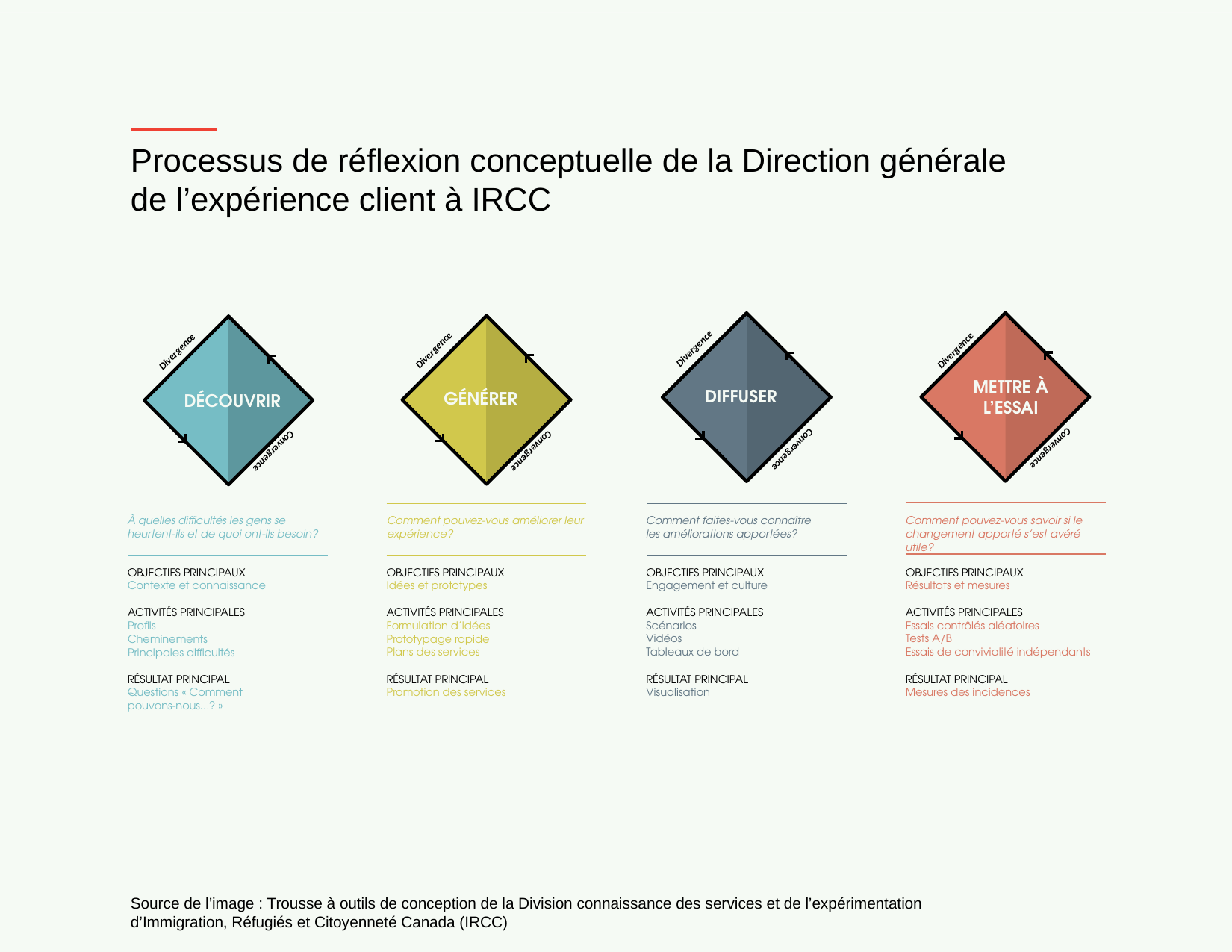

# Processus de réflexion conceptuelle de la Direction générale de l’expérience client à IRCC

UN PROCESSUS DYNAMIQUE

Divergence
Divergence
Divergence
Divergence

METTRE À L’ESSAI
DIFFUSER
GÉNÉRER
DÉCOUVRIR

Convergence
Convergence
Convergence
Convergence

À quelles difficultés les gens se heurtent-ils et de quoi ont-ils besoin?
Comment pouvez-vous améliorer leur expérience?
Comment pouvez-vous savoir si le changement apporté s’est avéré utile?
Comment faites-vous connaître les améliorations apportées?

OBJECTIFS PRINCIPAUX
Contexte et connaissance
OBJECTIFS PRINCIPAUX
Idées et prototypes
OBJECTIFS PRINCIPAUX
Résultats et mesures
OBJECTIFS PRINCIPAUX
Engagement et culture
ACTIVITÉS PRINCIPALES
Profils
Cheminements
Principales difficultés
ACTIVITÉS PRINCIPALES Formulation d’idées
Prototypage rapide
Plans des services
ACTIVITÉS PRINCIPALES
Essais contrôlés aléatoires
Tests A/B
Essais de convivialité indépendants
ACTIVITÉS PRINCIPALES Scénarios
Vidéos
Tableaux de bord
RÉSULTAT PRINCIPAL
Questions « Comment pouvons-nous…? »
RÉSULTAT PRINCIPAL
Promotion des services
RÉSULTAT PRINCIPAL
Mesures des incidences
RÉSULTAT PRINCIPAL
Visualisation
Source de l’image : Trousse à outils de conception de la Division connaissance des services et de l’expérimentation d’Immigration, Réfugiés et Citoyenneté Canada (IRCC)